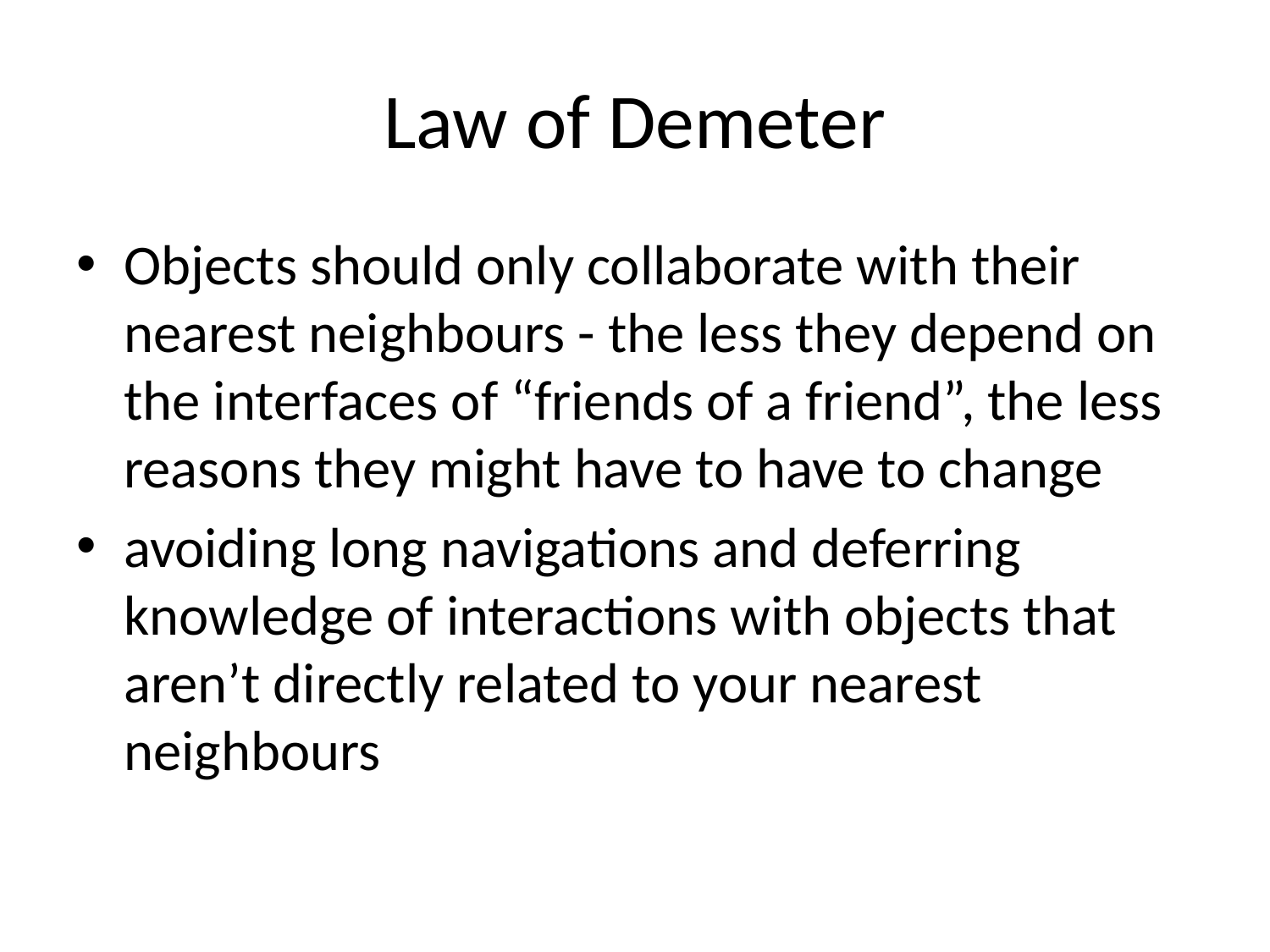

# Law of Demeter
Objects should only collaborate with their nearest neighbours - the less they depend on the interfaces of “friends of a friend”, the less reasons they might have to have to change
avoiding long navigations and deferring knowledge of interactions with objects that aren’t directly related to your nearest neighbours